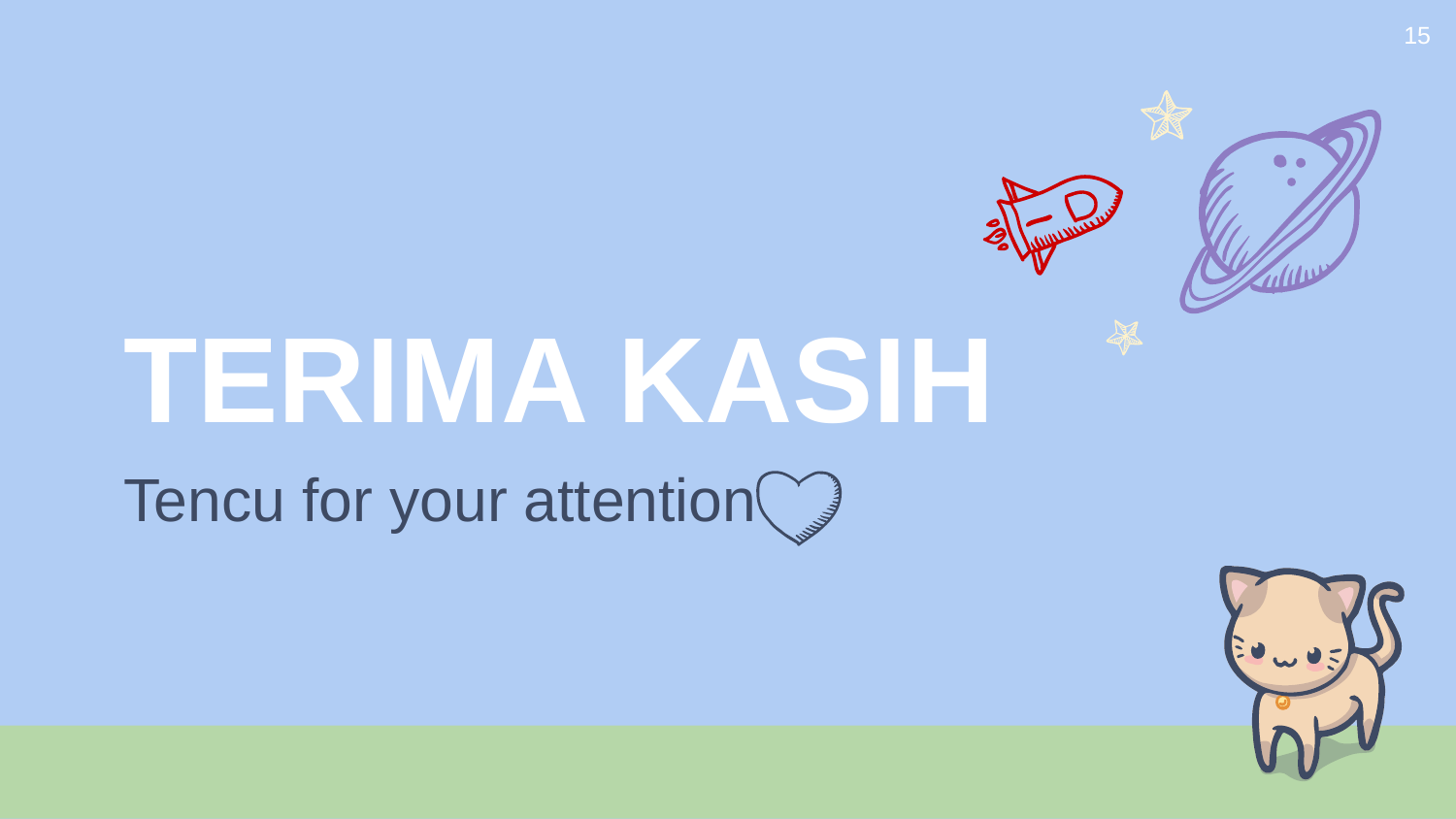

15

TERIMA KASIH

Tencu for your attention